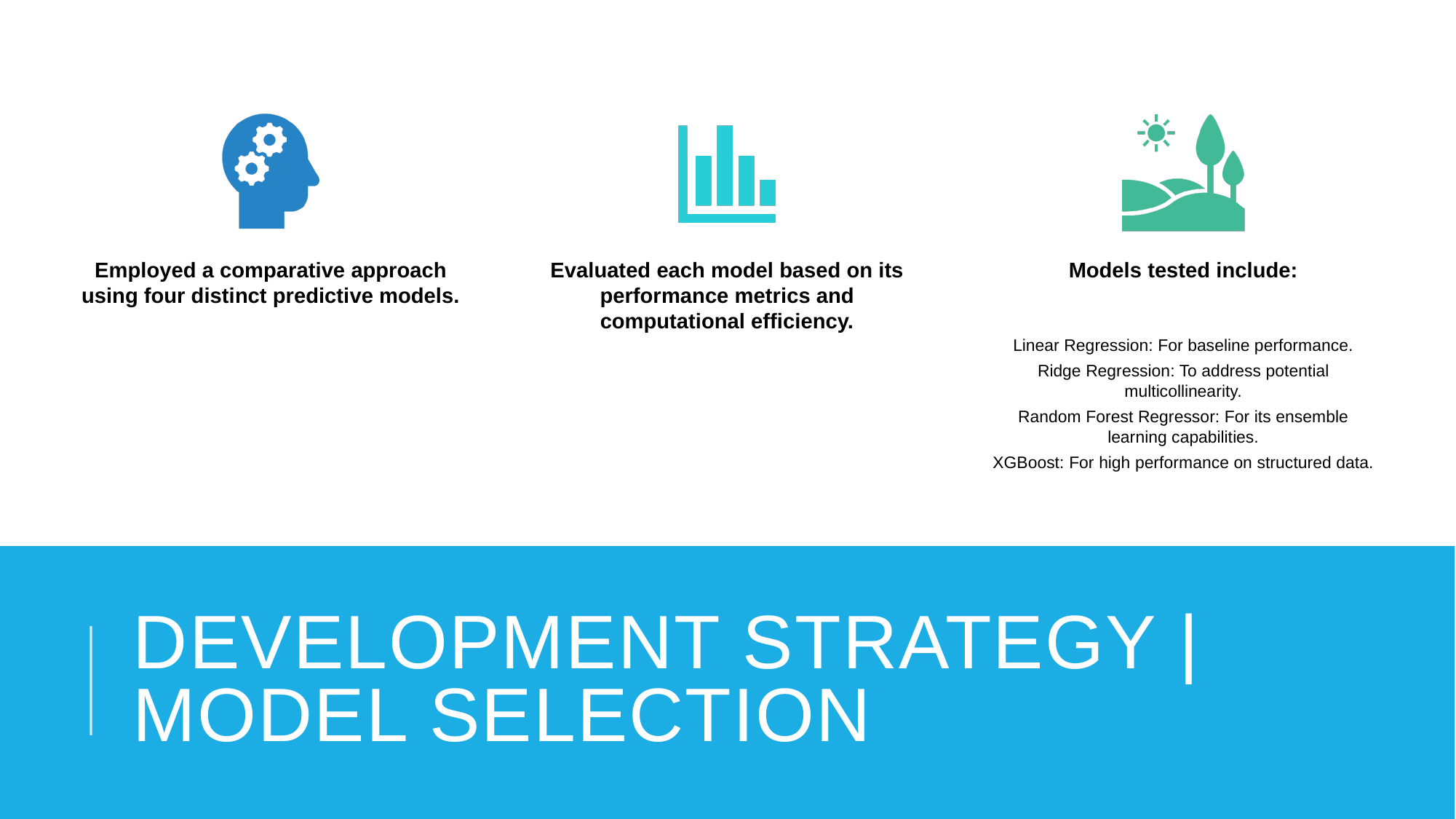

Employed a comparative approach using four distinct predictive models.
Evaluated each model based on its performance metrics and computational efficiency.
Models tested include:
Linear Regression: For baseline performance.
Ridge Regression: To address potential multicollinearity.
Random Forest Regressor: For its ensemble learning capabilities.
XGBoost: For high performance on structured data.

# Development strategy |Model Selection